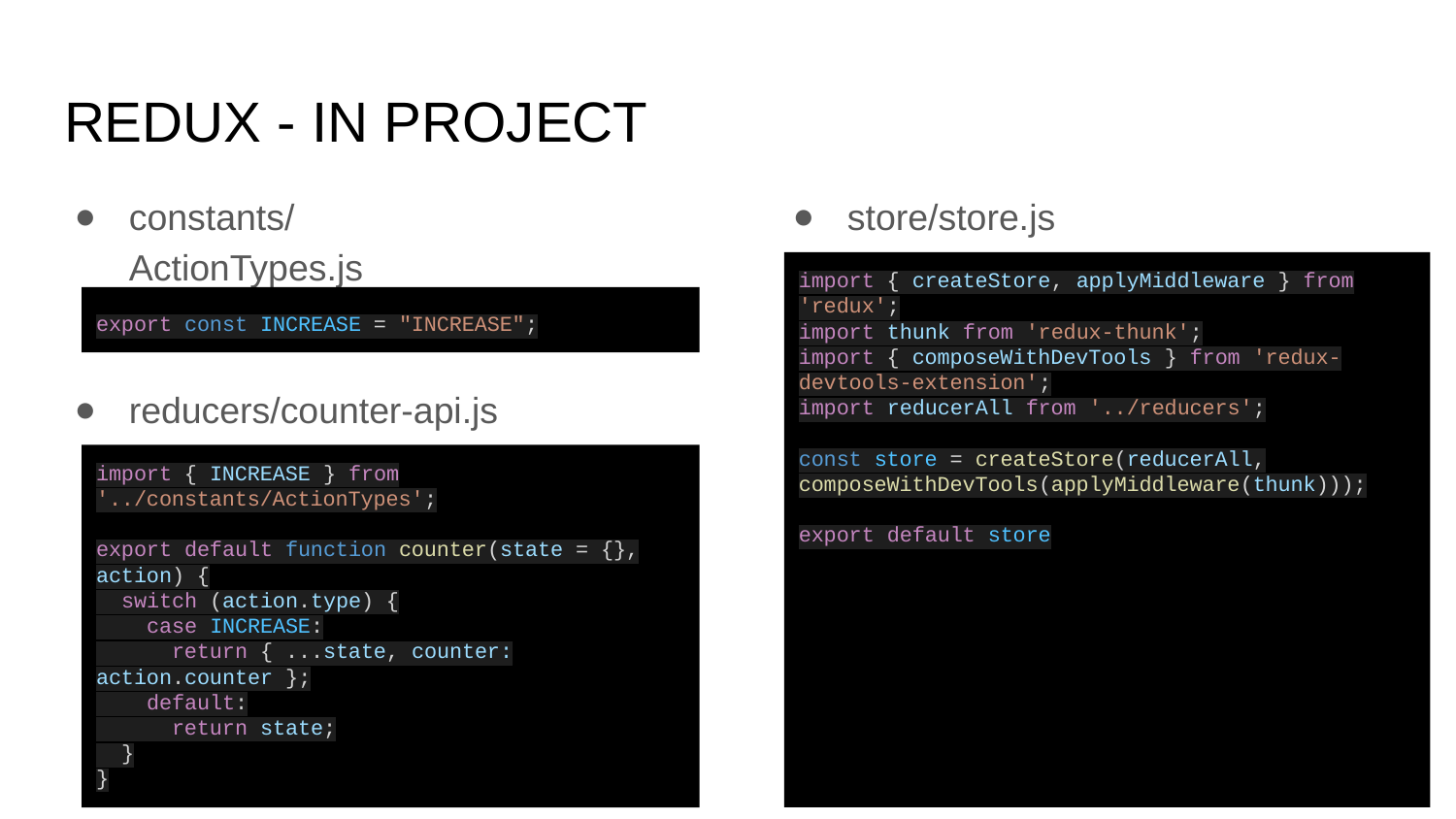

# REDUX - IN PROJECT
constants/ActionTypes.js
store/store.js
import { createStore, applyMiddleware } from 'redux';
import thunk from 'redux-thunk';
import { composeWithDevTools } from 'redux-devtools-extension';
import reducerAll from '../reducers';

const store = createStore(reducerAll, composeWithDevTools(applyMiddleware(thunk)));

export default store

export const INCREASE = "INCREASE";

reducers/counter-api.js
import { INCREASE } from '../constants/ActionTypes';

export default function counter(state = {}, action) {
  switch (action.type) {
    case INCREASE:
      return { ...state, counter: action.counter };
    default:
      return state;
  }
}